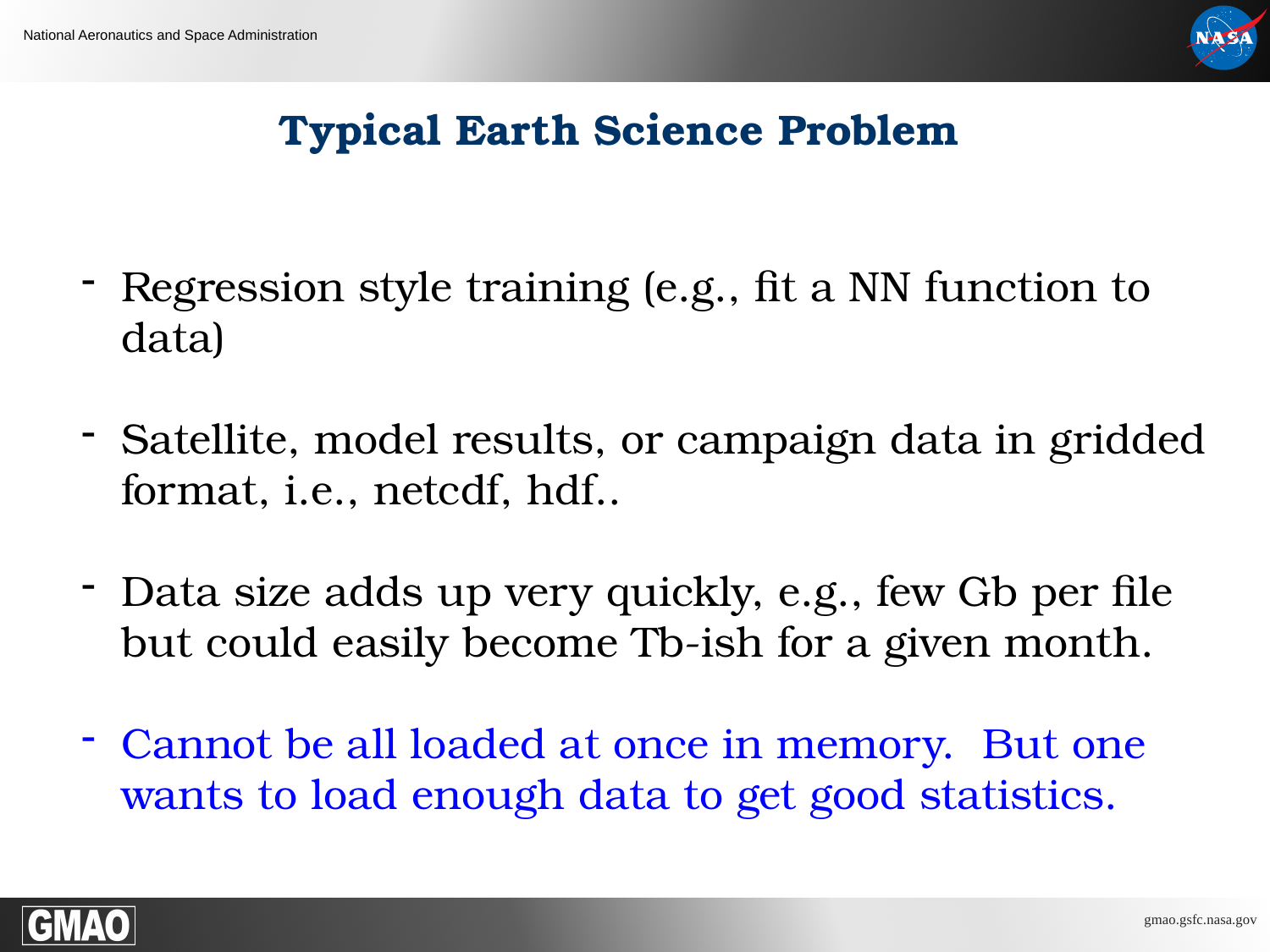

Typical Earth Science Problem

Regression style training (e.g., fit a NN function to data)

Satellite, model results, or campaign data in gridded format, i.e., netcdf, hdf..

Data size adds up very quickly, e.g., few Gb per file but could easily become Tb-ish for a given month.

Cannot be all loaded at once in memory.  But one  wants to load enough data to get good statistics.